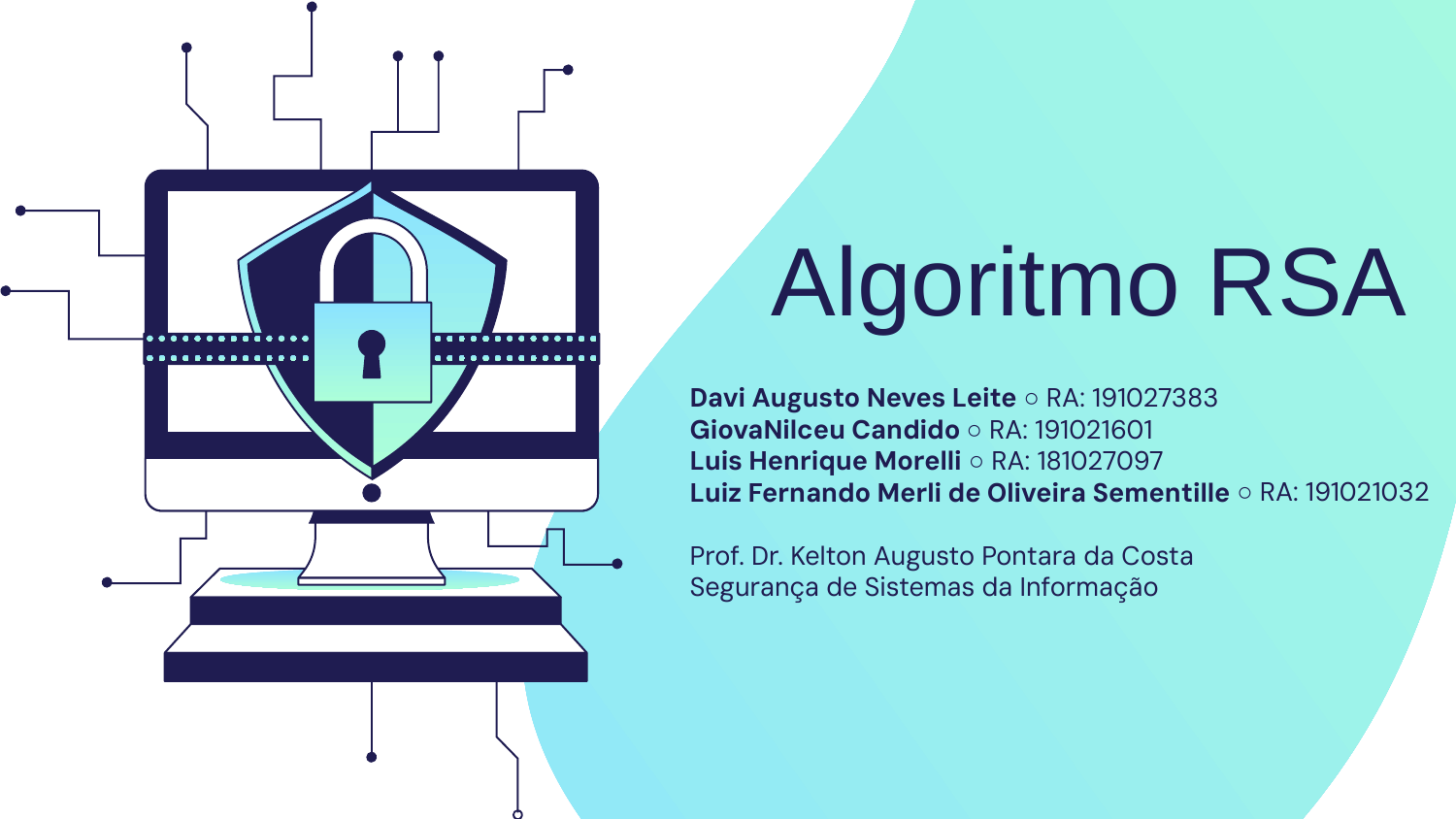

# Algoritmo RSA
Davi Augusto Neves Leite ○ RA: 191027383
GiovaNilceu Candido ○ RA: 191021601
Luis Henrique Morelli ○ RA: 181027097
Luiz Fernando Merli de Oliveira Sementille ○ RA: 191021032

Prof. Dr. Kelton Augusto Pontara da Costa
Segurança de Sistemas da Informação